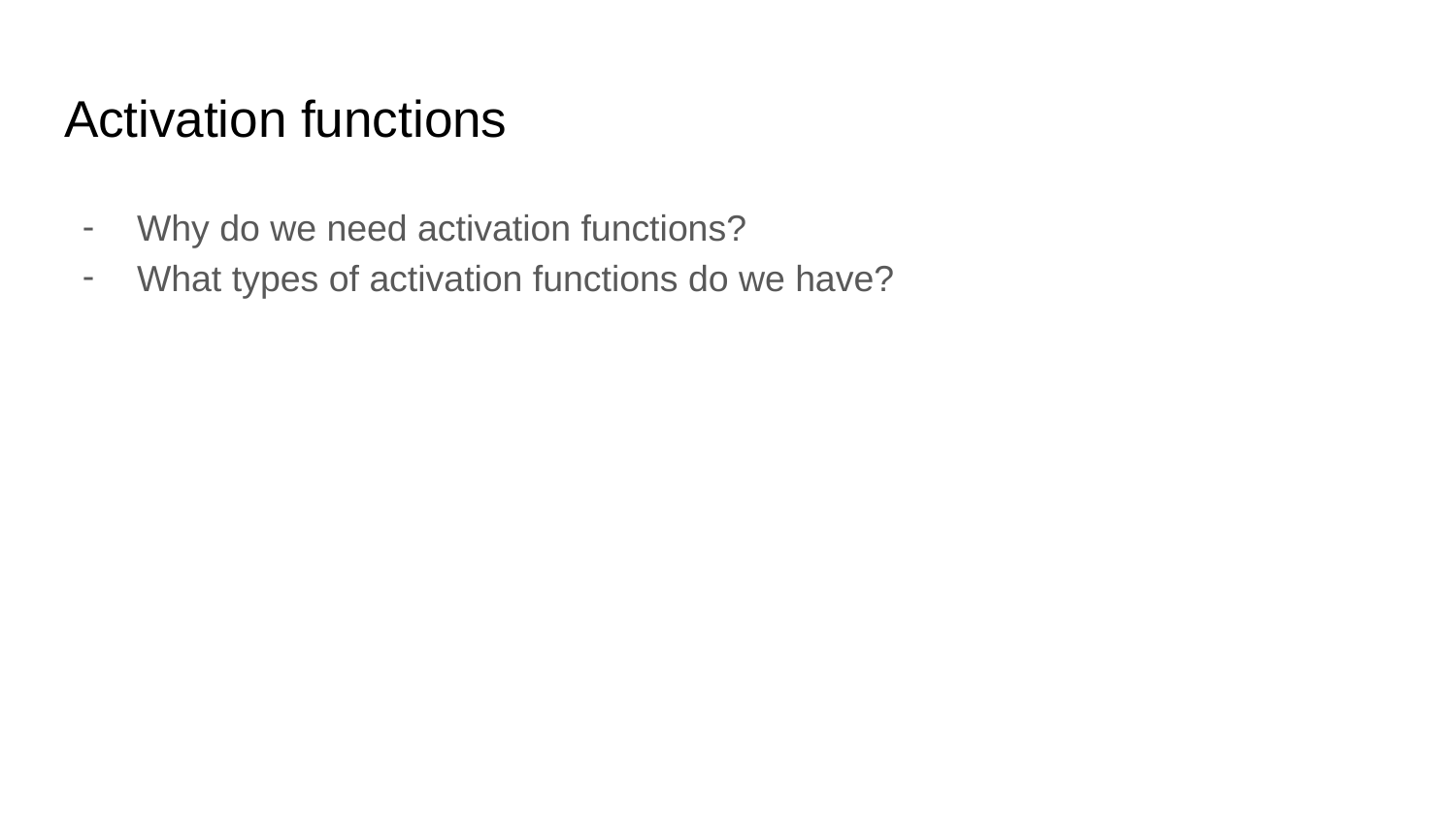

# Activation functions
Why do we need activation functions?
What types of activation functions do we have?